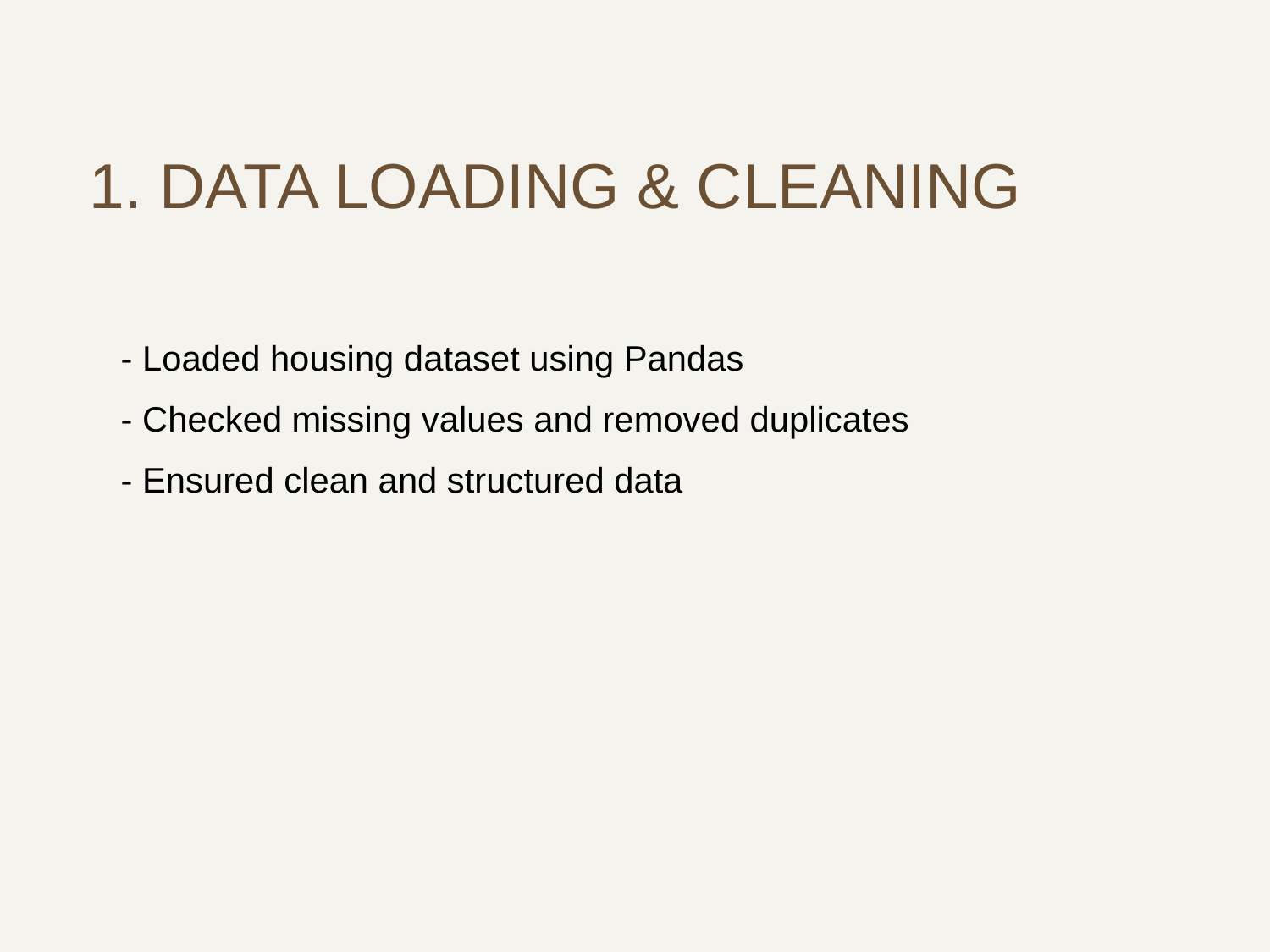

# 1. Data Loading & Cleaning
- Loaded housing dataset using Pandas
- Checked missing values and removed duplicates
- Ensured clean and structured data